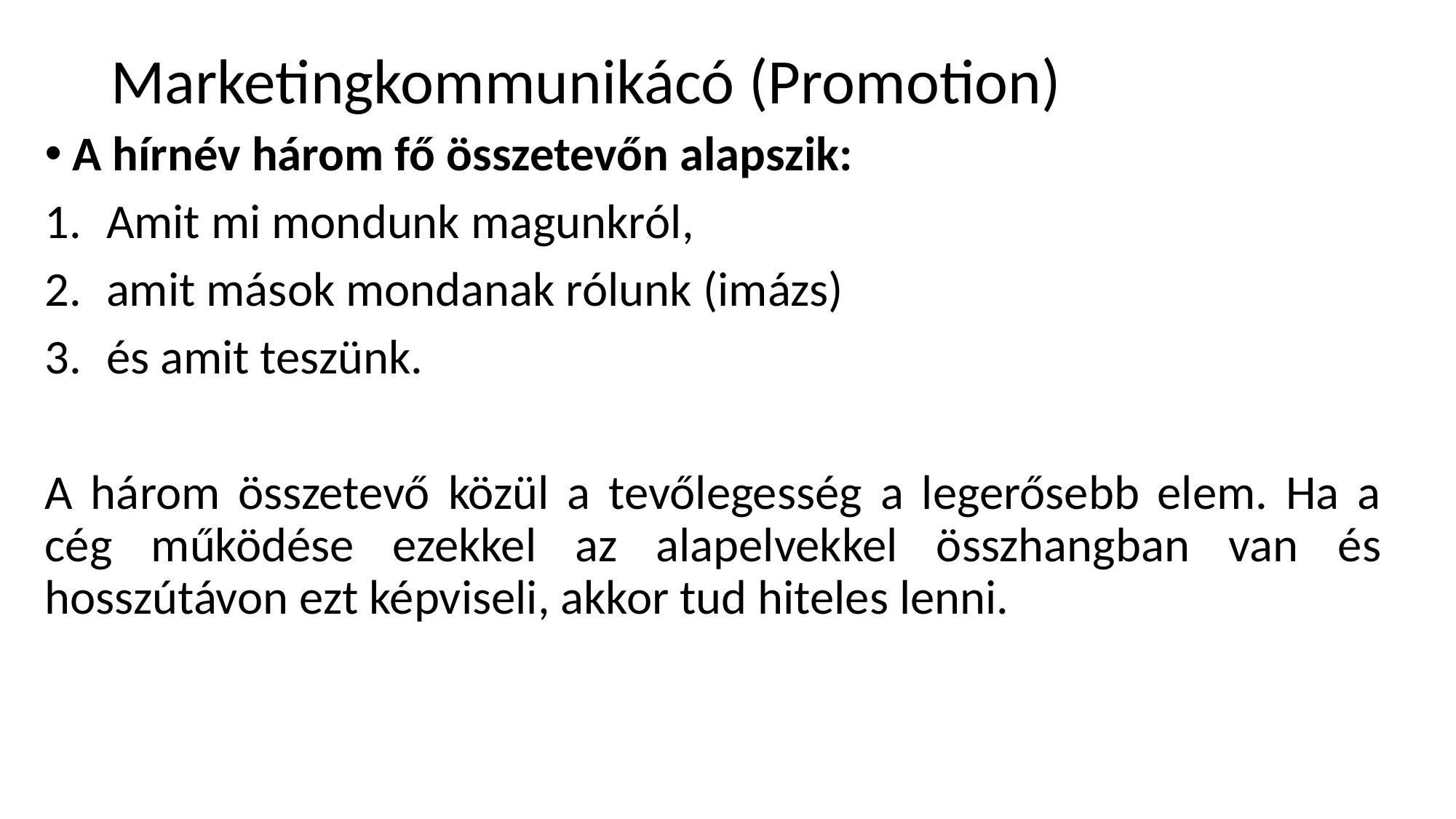

# Marketingkommunikácó (Promotion)
A hírnév három fő összetevőn alapszik:
Amit mi mondunk magunkról,
amit mások mondanak rólunk (imázs)
és amit teszünk.

A három összetevő közül a tevőlegesség a legerősebb elem. Ha a cég működése ezekkel az alapelvekkel összhangban van és hosszútávon ezt képviseli, akkor tud hiteles lenni.